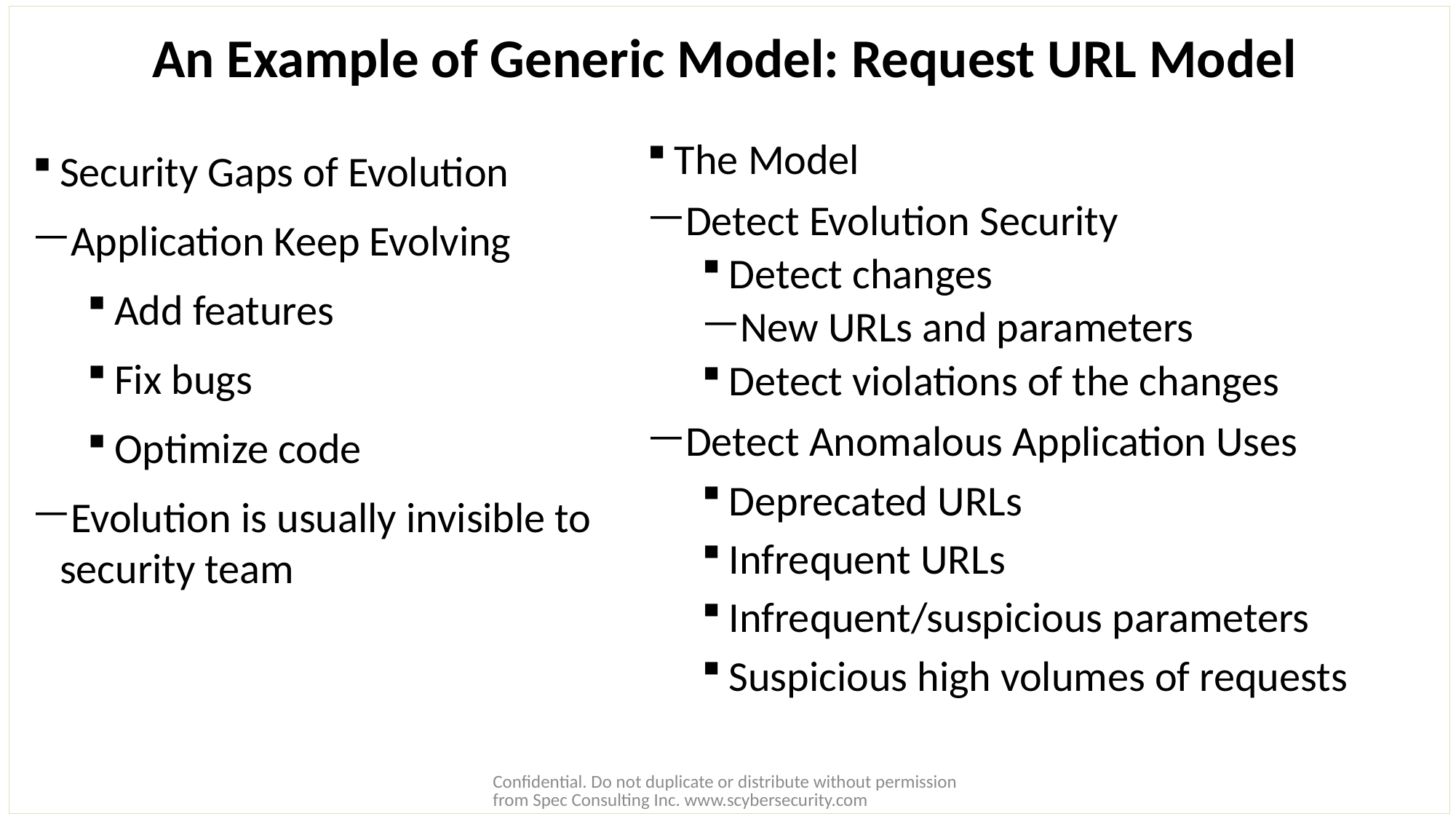

# An Example of Generic Model: Request URL Model
Security Gaps of Evolution
Application Keep Evolving
Add features
Fix bugs
Optimize code
Evolution is usually invisible to security team

The Model
Detect Evolution Security
Detect changes
New URLs and parameters
Detect violations of the changes
Detect Anomalous Application Uses
Deprecated URLs
Infrequent URLs
Infrequent/suspicious parameters
Suspicious high volumes of requests
Confidential. Do not duplicate or distribute without permission from Spec Consulting Inc. www.scybersecurity.com